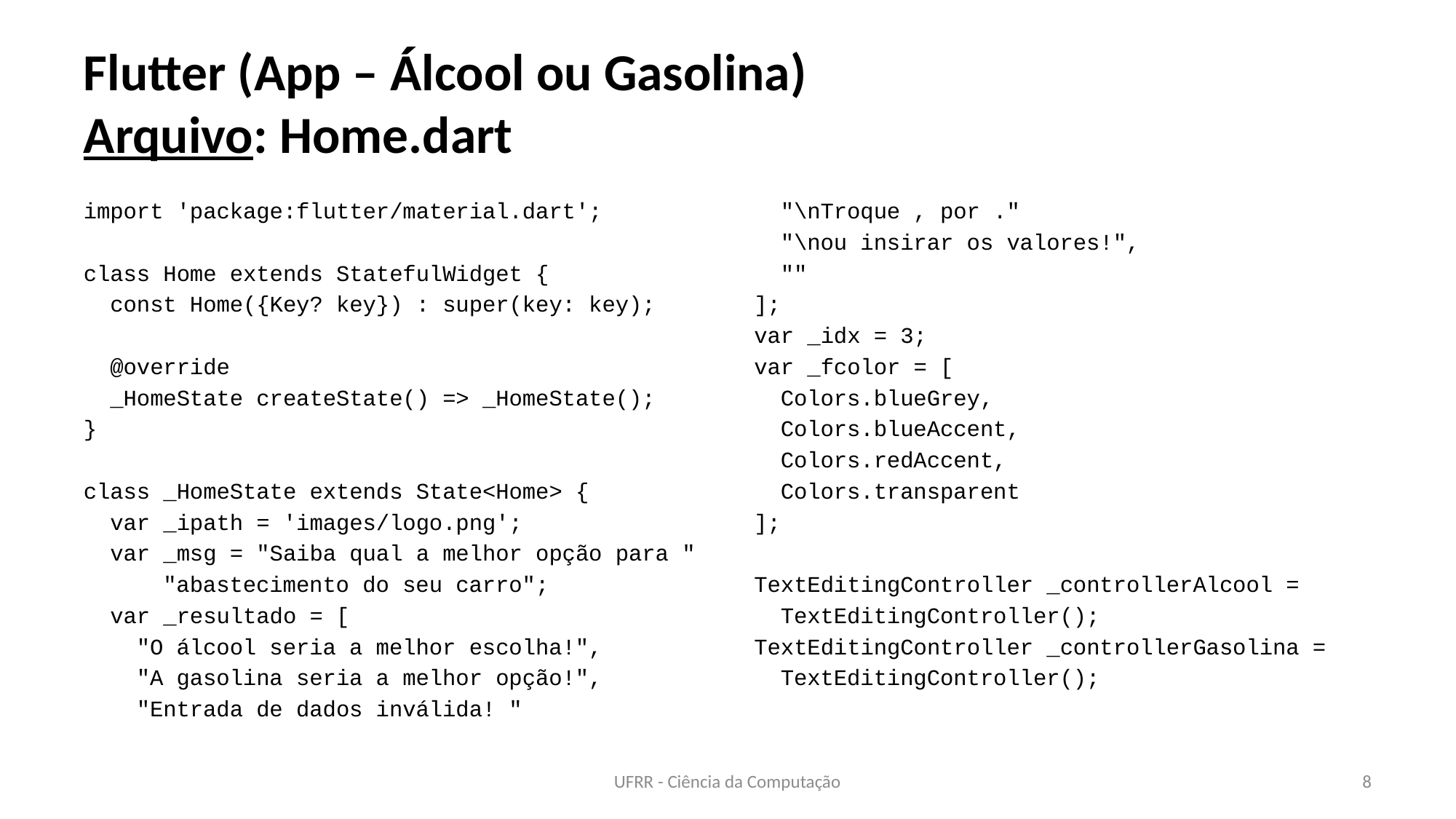

# Flutter (App – Álcool ou Gasolina) Arquivo: Home.dart
import 'package:flutter/material.dart';

class Home extends StatefulWidget {
  const Home({Key? key}) : super(key: key);

  @override
  _HomeState createState() => _HomeState();
}

class _HomeState extends State<Home> {
  var _ipath = 'images/logo.png';
  var _msg = "Saiba qual a melhor opção para "
      "abastecimento do seu carro";
  var _resultado = [
    "O álcool seria a melhor escolha!",
    "A gasolina seria a melhor opção!",
    "Entrada de dados inválida! "
    "\nTroque , por ."
    "\nou insirar os valores!",
    ""
  ];
  var _idx = 3;
  var _fcolor = [
    Colors.blueGrey,
    Colors.blueAccent,
    Colors.redAccent,
    Colors.transparent
  ];

  TextEditingController _controllerAlcool =
    TextEditingController();
  TextEditingController _controllerGasolina =
    TextEditingController();

UFRR - Ciência da Computação
8